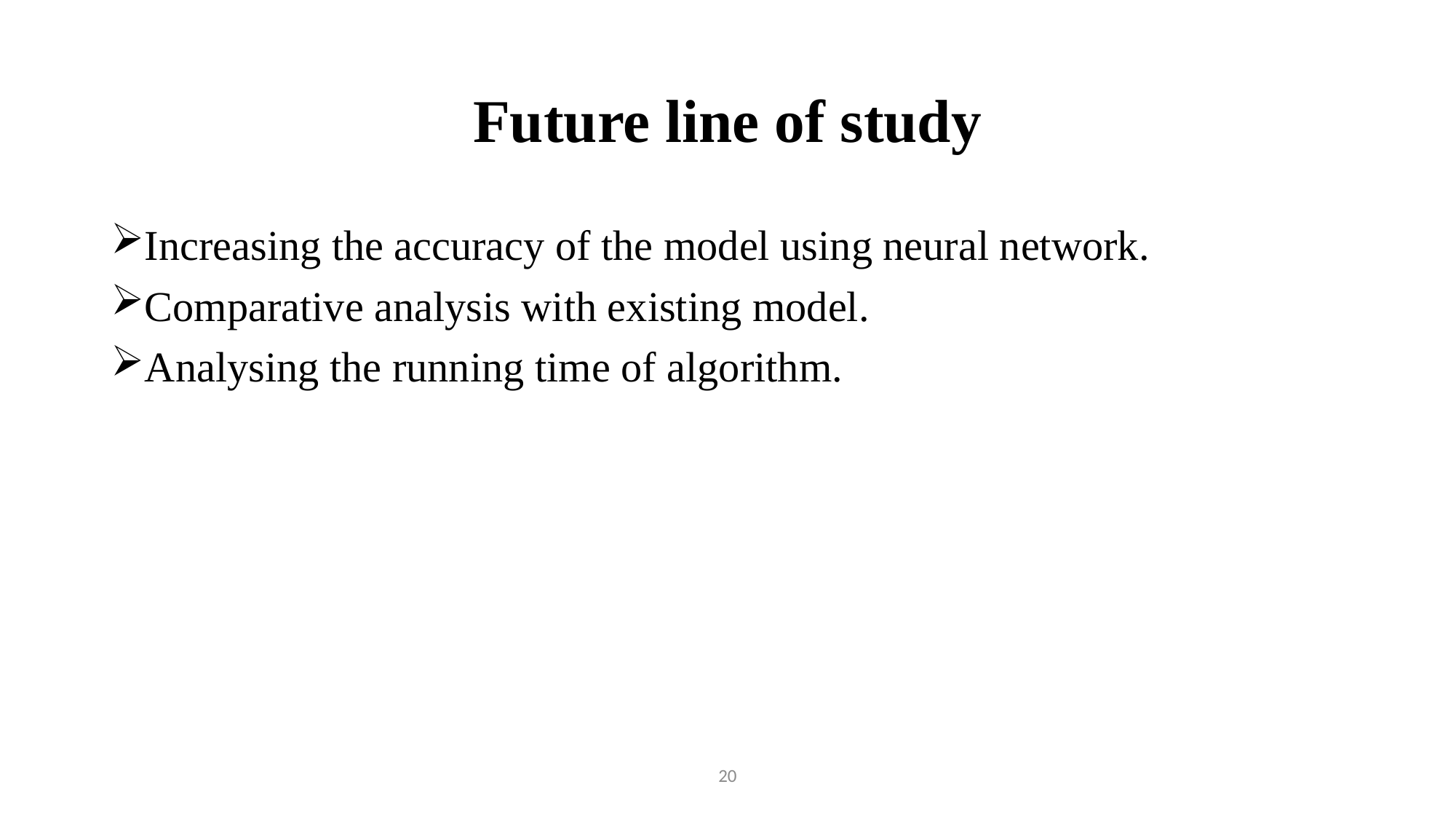

# Future line of study
Increasing the accuracy of the model using neural network.
Comparative analysis with existing model.
Analysing the running time of algorithm.

20